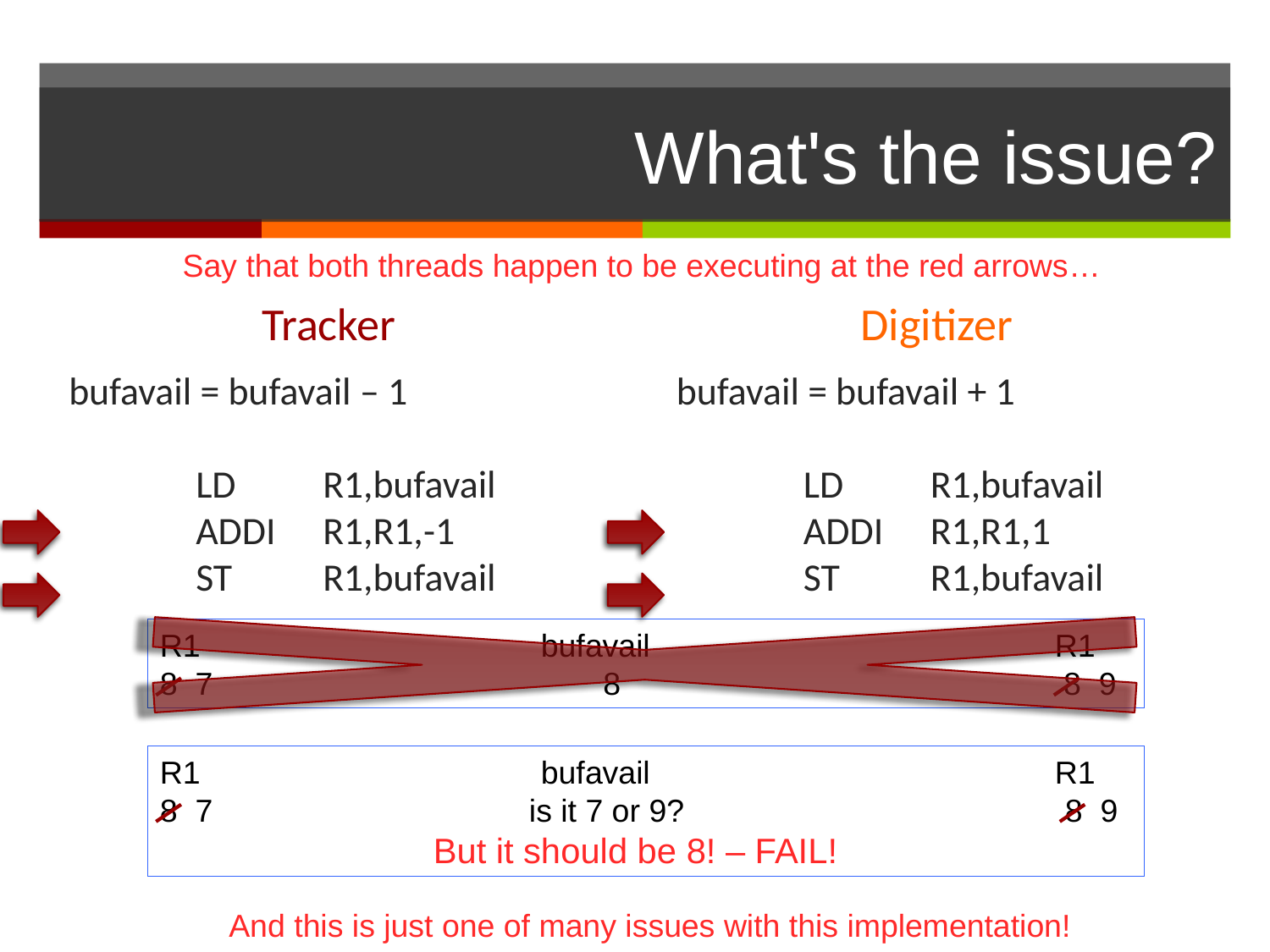

# What's the issue?
Say that both threads happen to be executing at the red arrows…
Tracker
Digitizer
bufavail = bufavail – 1
	LD	R1,bufavail
	ADDI	R1,R1,-1
	ST	R1,bufavail
bufavail = bufavail + 1
	LD	R1,bufavail
	ADDI	R1,R1,1
	ST	R1,bufavail

R1			bufavail			               R1
8  7			       8                                                  8  9
R1			bufavail			               R1
8  7		             is it 7 or 9?                                           8  9
		  But it should be 8! – FAIL!
And this is just one of many issues with this implementation!